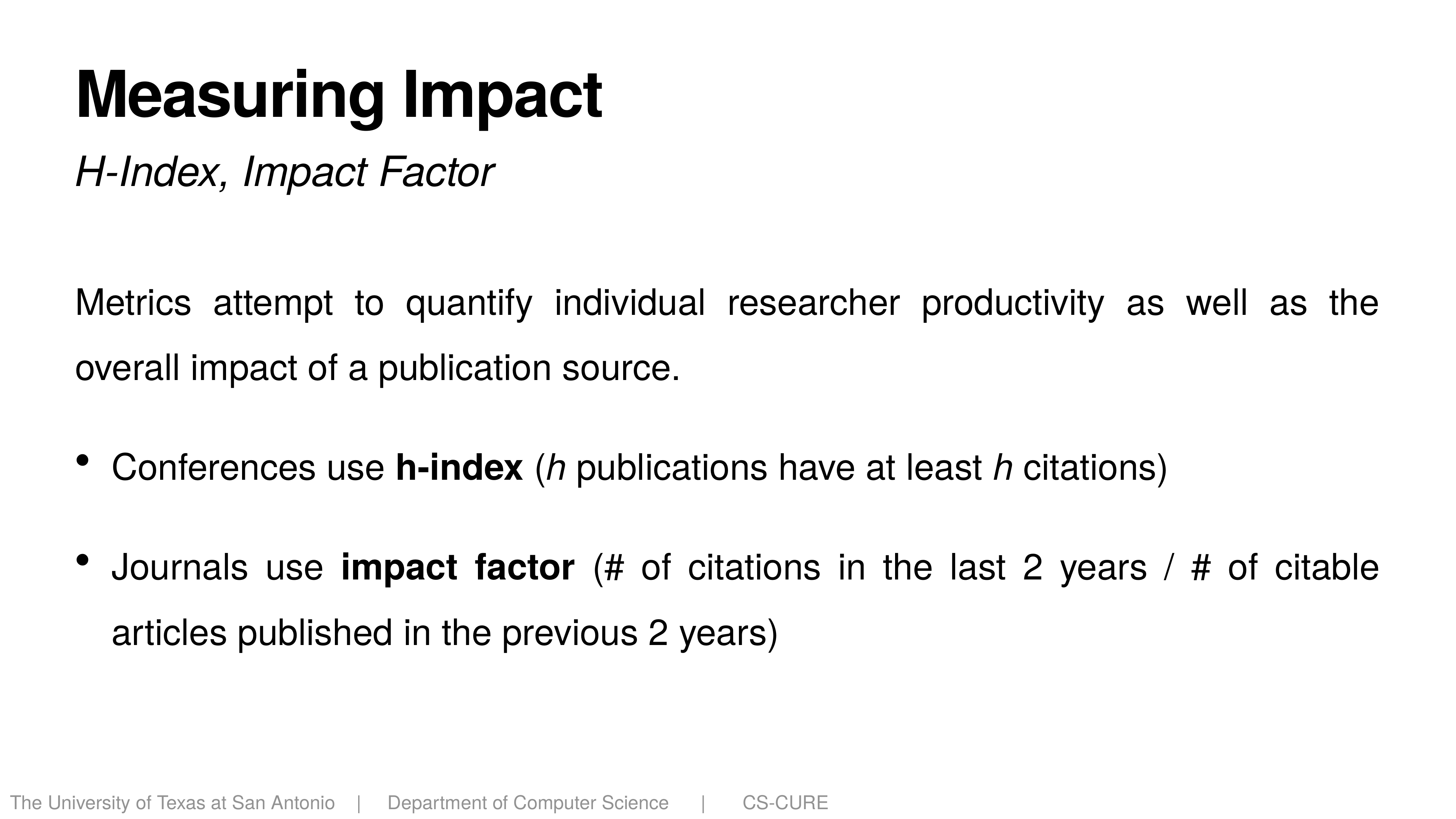

# Measuring Impact
H-Index, Impact Factor
Metrics attempt to quantify individual researcher productivity as well as the overall impact of a publication source.
Conferences use h-index (h publications have at least h citations)
Journals use impact factor (# of citations in the last 2 years / # of citable articles published in the previous 2 years)
7